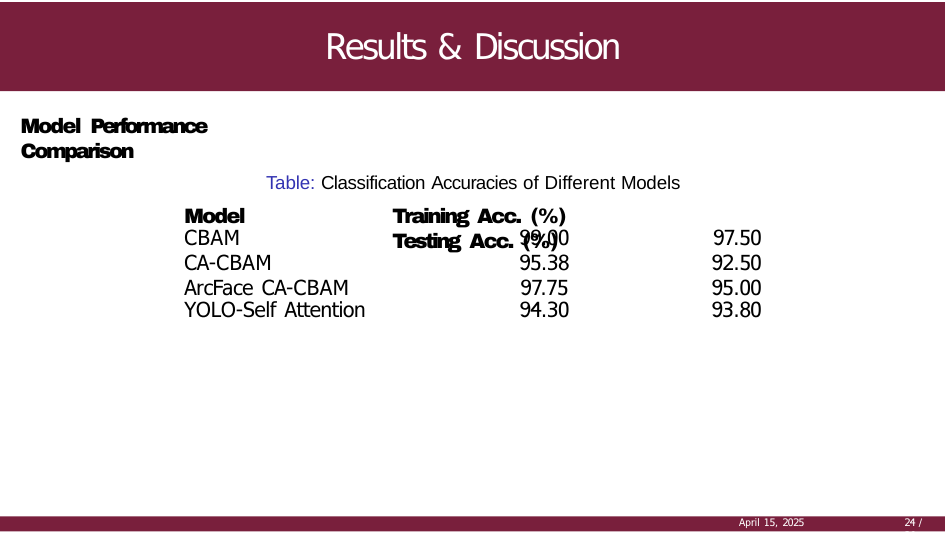

# Results & Discussion
Model Performance Comparison
Table: Classification Accuracies of Different Models
Training Acc. (%)	Testing Acc. (%)
Model
| CBAM | 99.00 | 97.50 |
| --- | --- | --- |
| CA-CBAM | 95.38 | 92.50 |
| ArcFace CA-CBAM | 97.75 | 95.00 |
| YOLO-Self Attention | 94.30 | 93.80 |
April 15, 2025
24 / 26